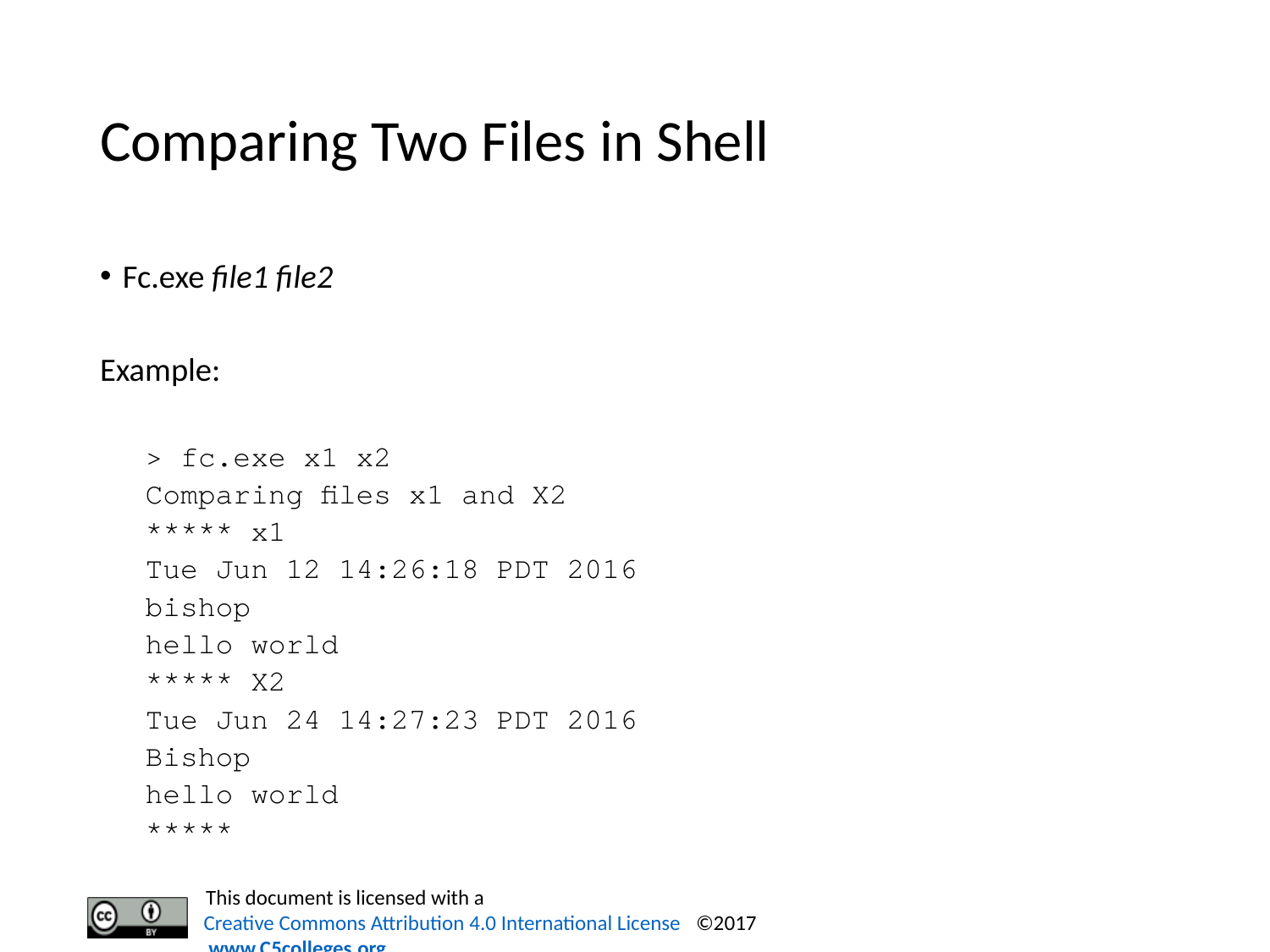

# Comparing Two Files in Shell
Fc.exe file1 file2

Example:

> fc.exe x1 x2
Comparing files x1 and X2
***** x1
Tue Jun 12 14:26:18 PDT 2016
bishop
hello world
***** X2
Tue Jun 24 14:27:23 PDT 2016
Bishop
hello world
*****